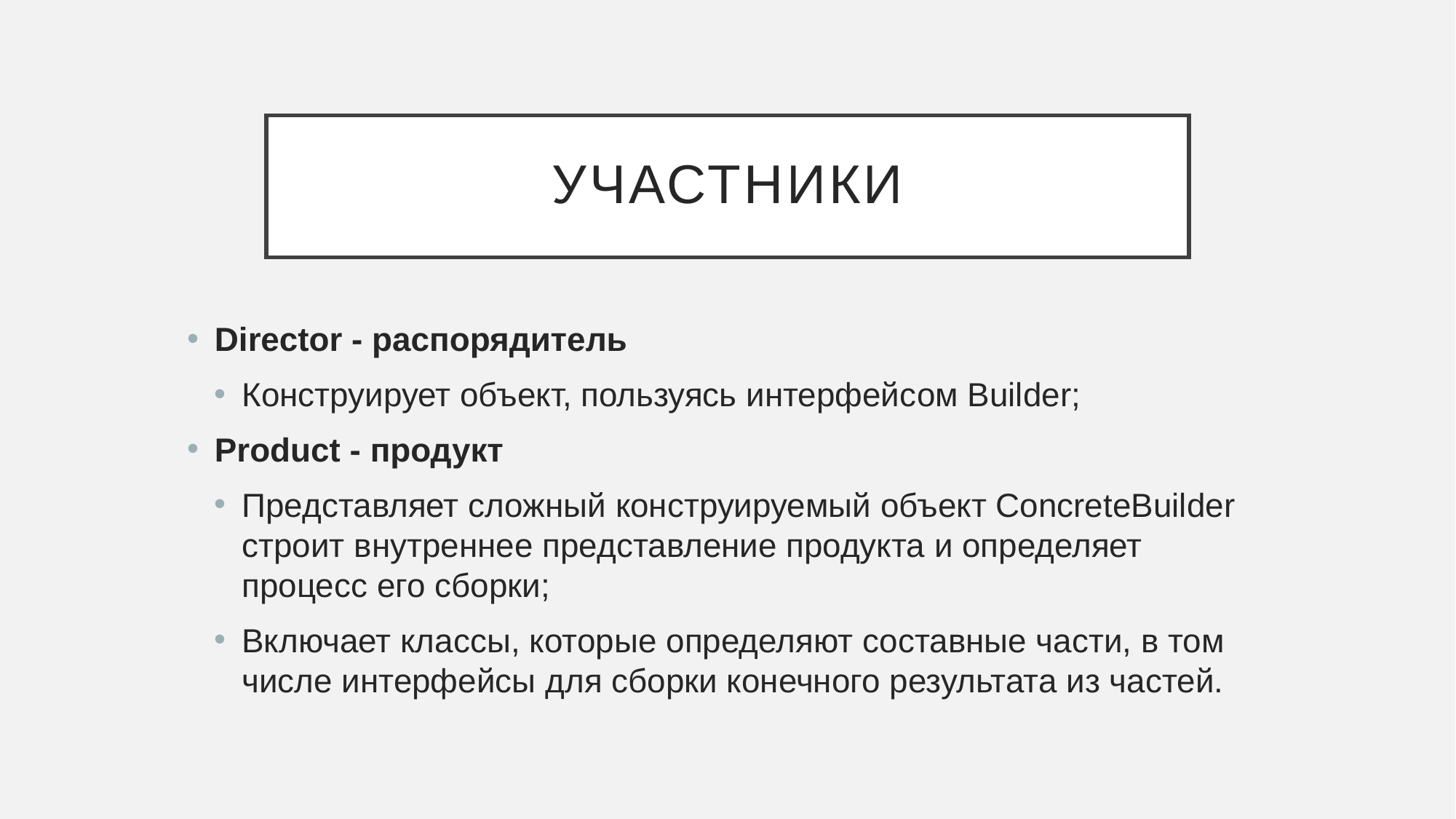

# Участники
Director - распорядитель
Конструирует объект, пользуясь интерфейсом Builder;
Product - продукт
Представляет сложный конструируемый объект ConcreteBuilder строит внутреннее представление продукта и определяет процесс его сборки;
Включает классы, которые определяют составные части, в том числе интерфейсы для сборки конечного результата из частей.